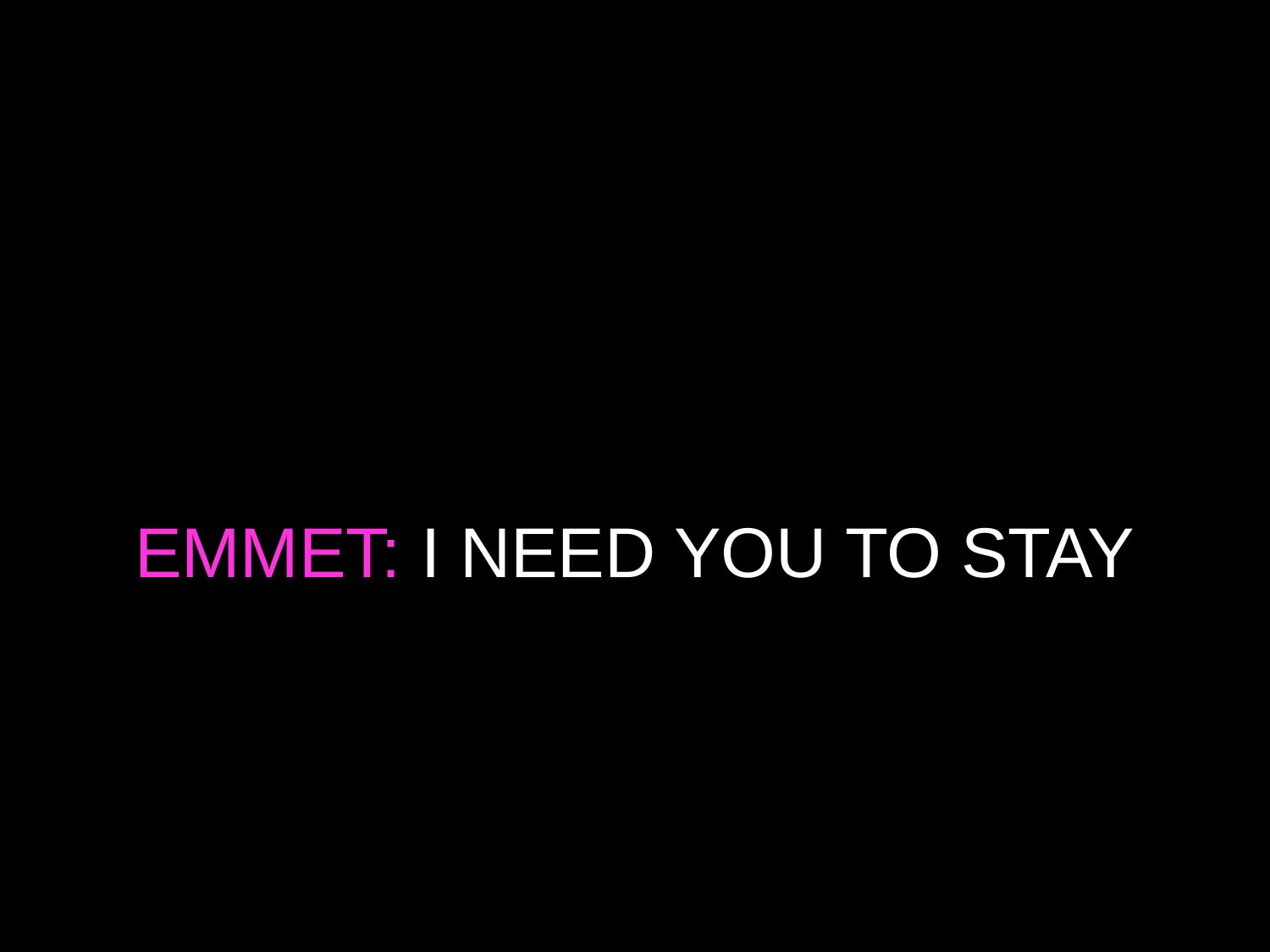

# EMMET: I NEED YOU TO STAY